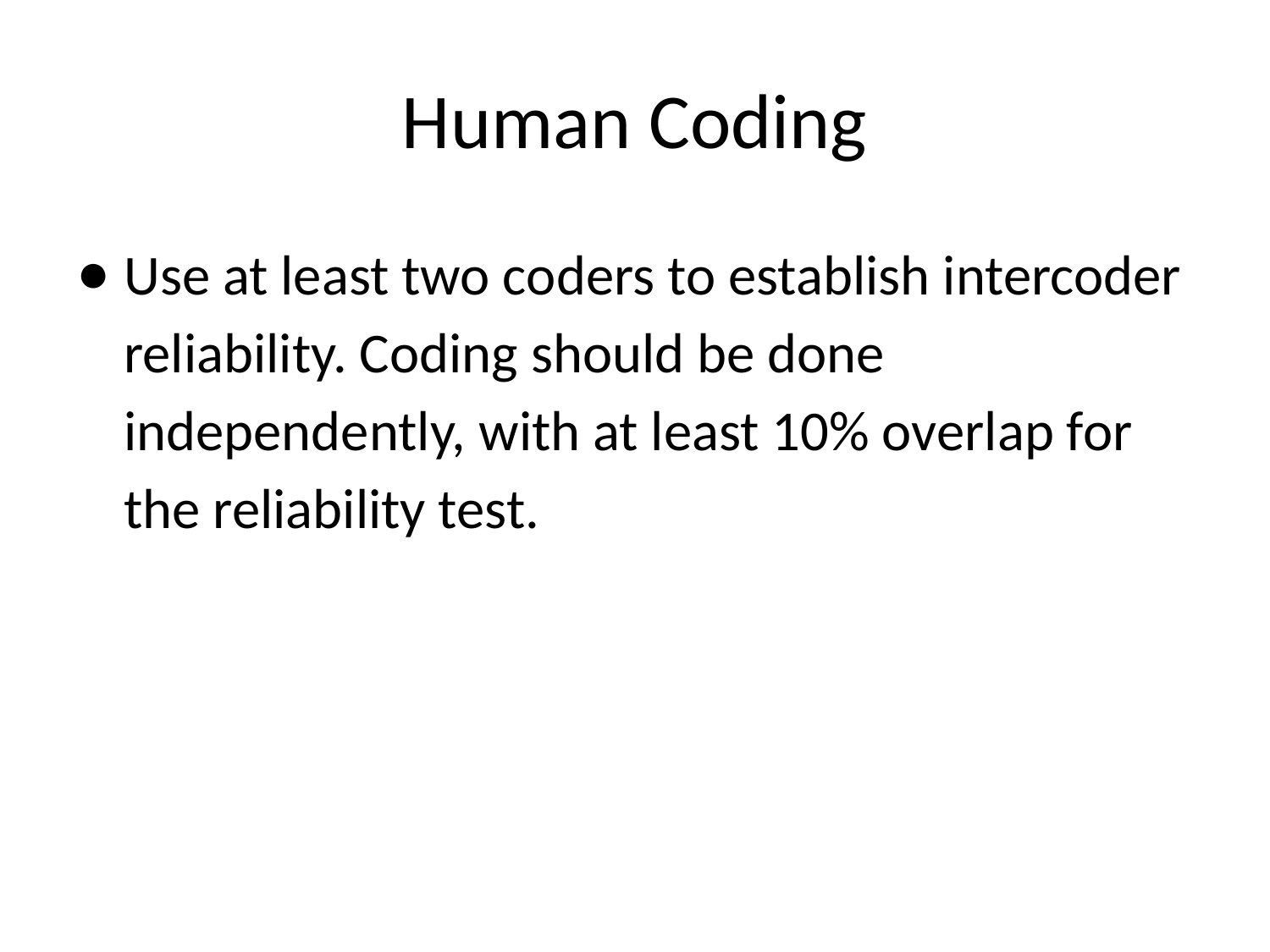

# Human Coding
Use at least two coders to establish intercoder reliability. Coding should be done independently, with at least 10% overlap for the reliability test.